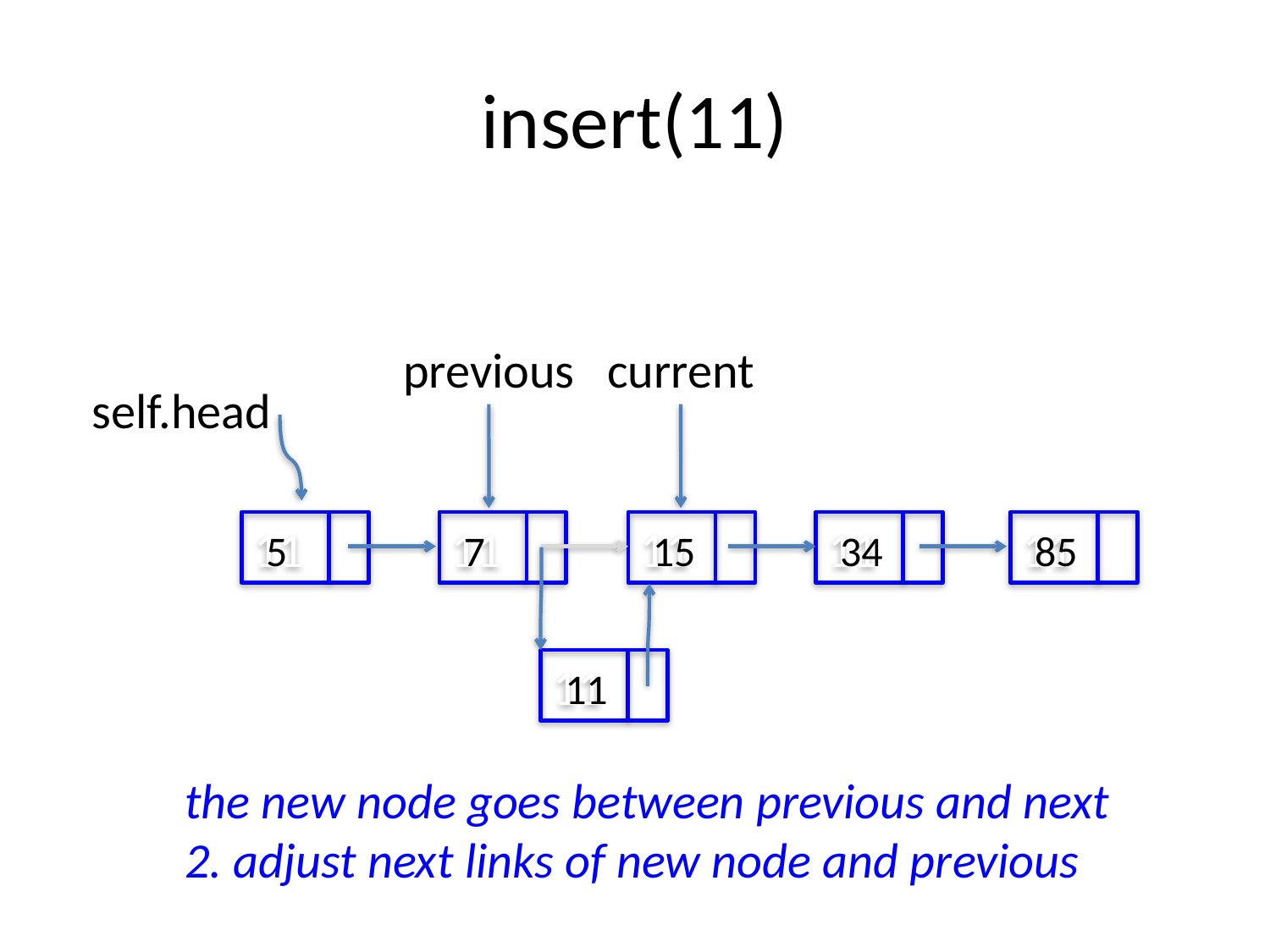

# insert(11)
previous
current
self.head
11
5
11
7
11
15
11
34
11
85
11
11
the new node goes between previous and next
2. adjust next links of new node and previous